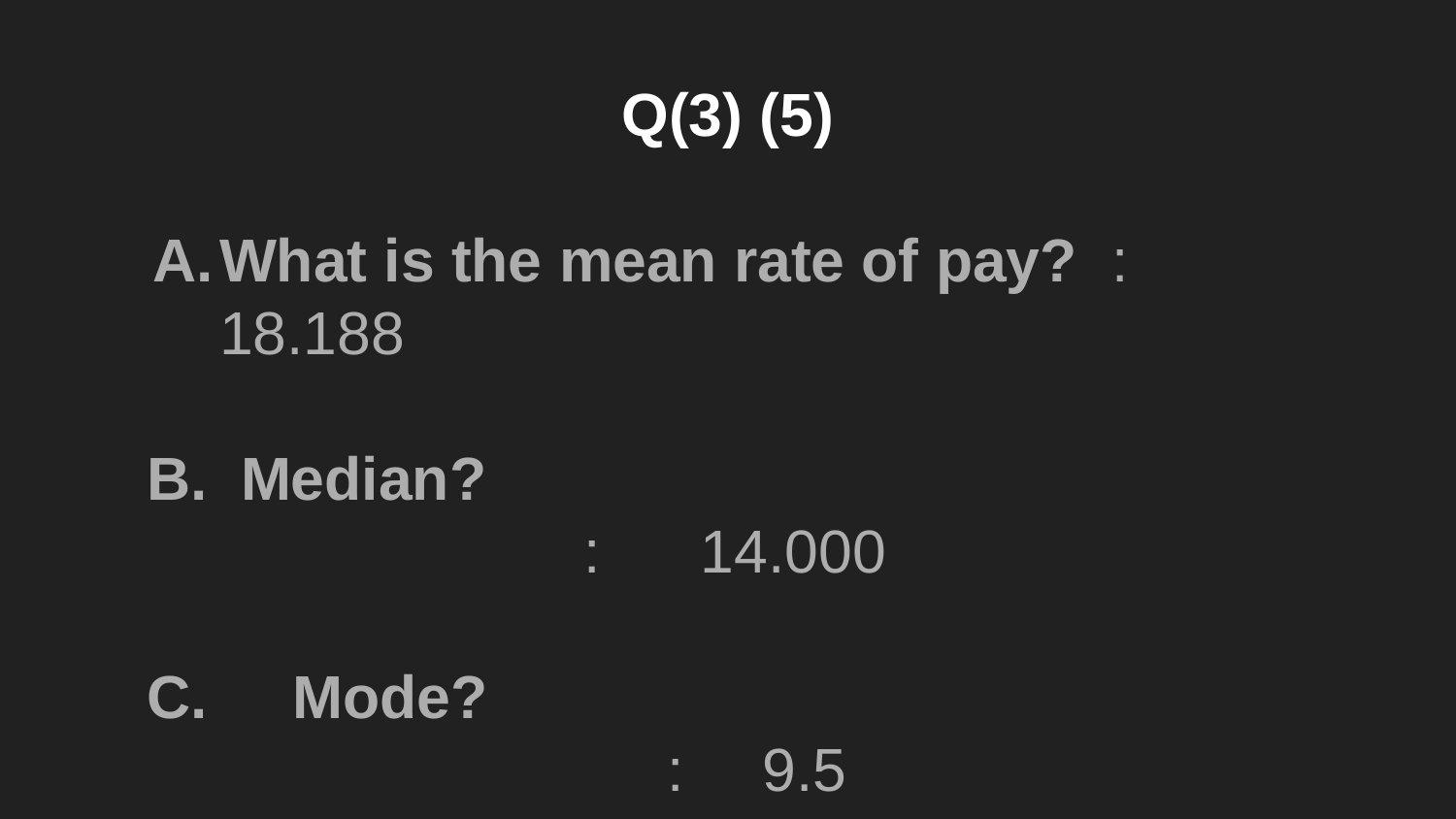

# Q(3) (5)

What is the mean rate of pay?  :      18.188

B.  Median? 								:      14.000

C.	Mode?								     : 	  9.5